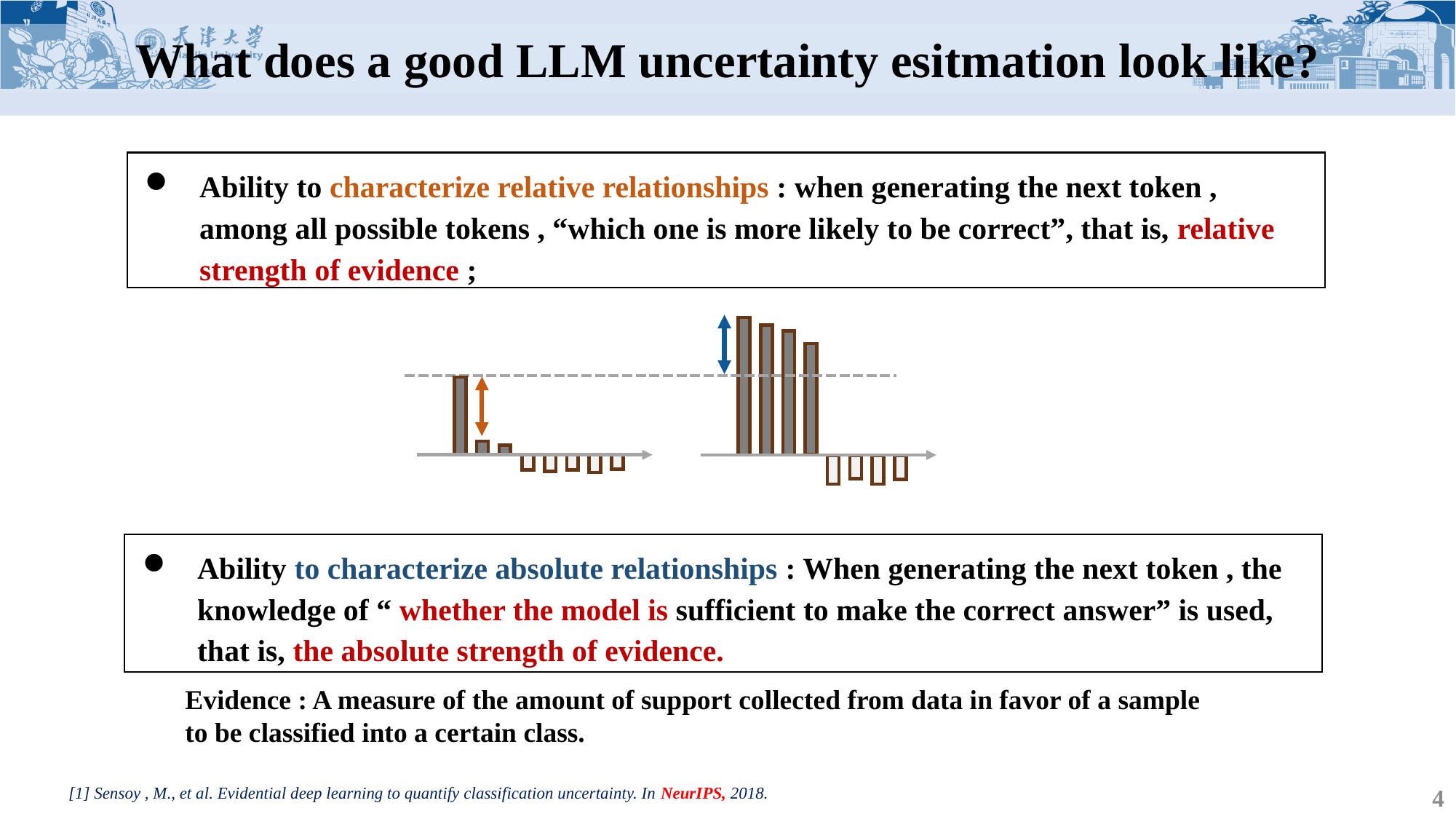

What does a good LLM uncertainty esitmation look like?

Ability to characterize relative relationships : when generating the next token , among all possible tokens , “which one is more likely to be correct”, that is, relative strength of evidence ;

Ability to characterize absolute relationships : When generating the next token , the knowledge of “ whether the model is sufficient to make the correct answer” is used, that is, the absolute strength of evidence.
Evidence : A measure of the amount of support collected from data in favor of a sample to be classified into a certain class.
[1] Sensoy , M., et al. Evidential deep learning to quantify classification uncertainty. In NeurIPS, 2018.
4